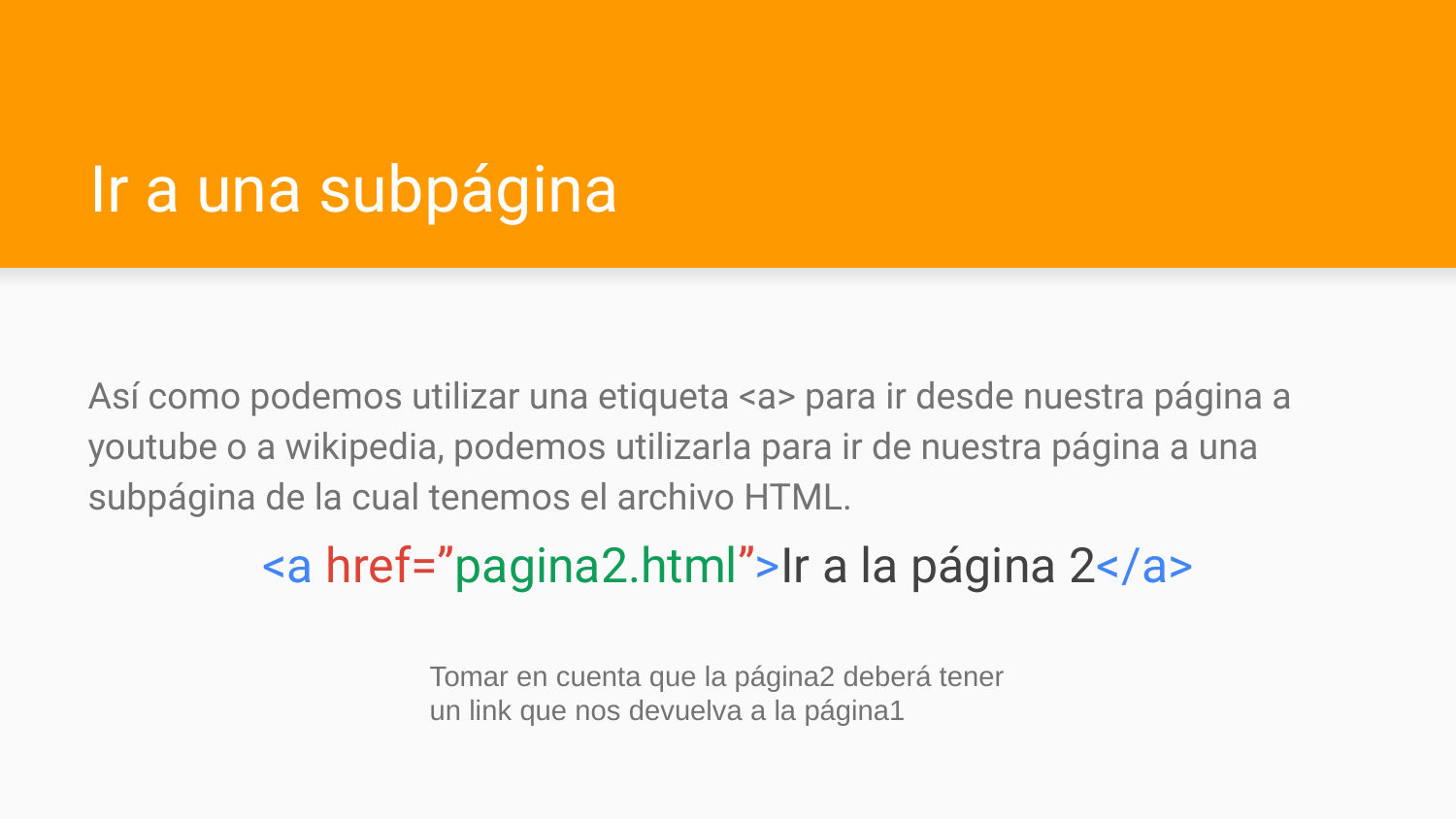

# Ir a una subpágina
Así como podemos utilizar una etiqueta <a> para ir desde nuestra página a youtube o a wikipedia, podemos utilizarla para ir de nuestra página a una subpágina de la cual tenemos el archivo HTML.
<a href=”pagina2.html”>Ir a la página 2</a>
Tomar en cuenta que la página2 deberá tener un link que nos devuelva a la página1